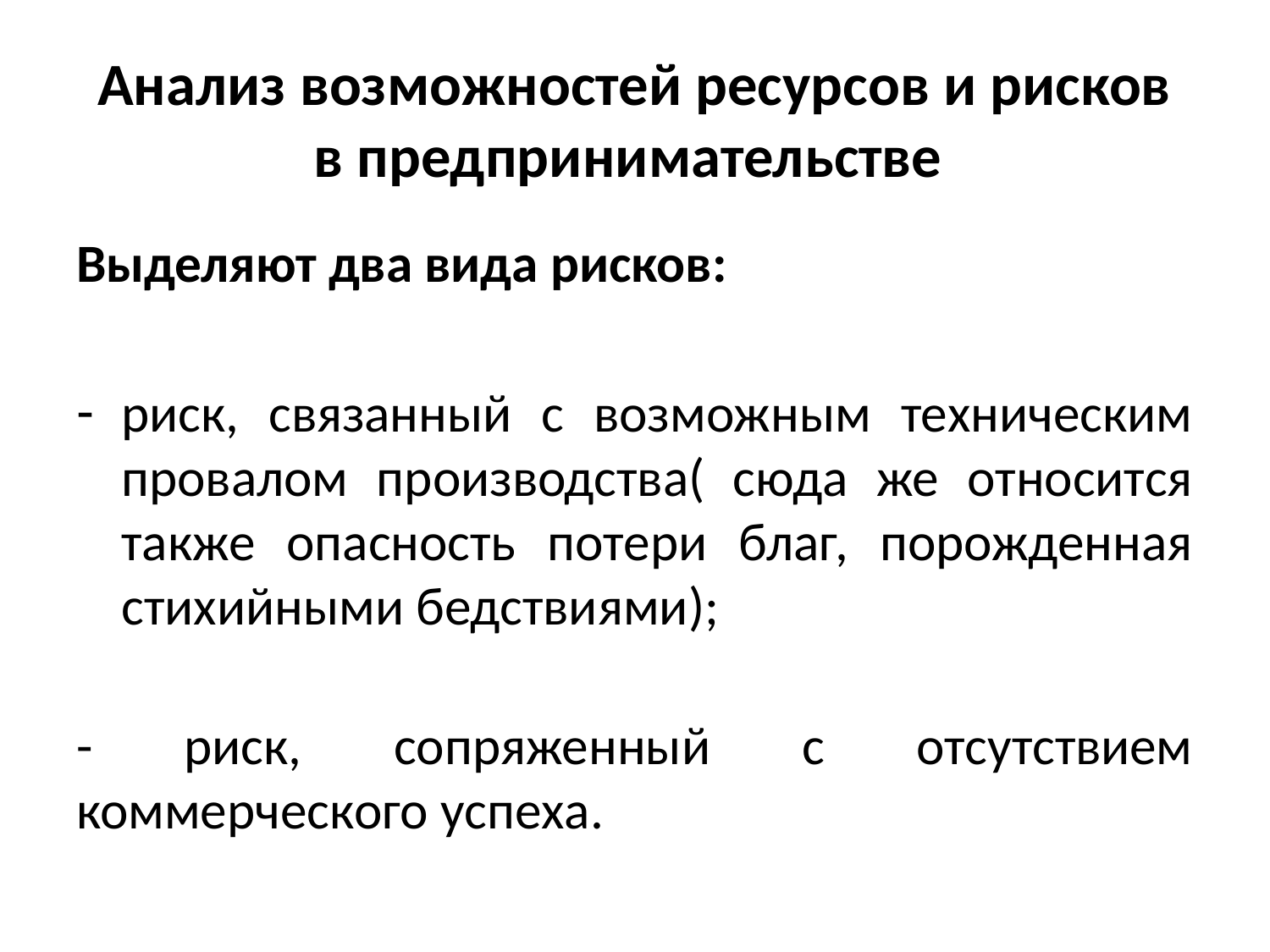

# Анализ возможностей ресурсов и рисков в предпринимательстве
Выделяют два вида рисков:

риск, связанный с возможным техническим провалом производства( сюда же относится также опасность потери благ, порожденная стихийными бедствиями);
- риск, сопряженный с отсутствием коммерческого успеха.